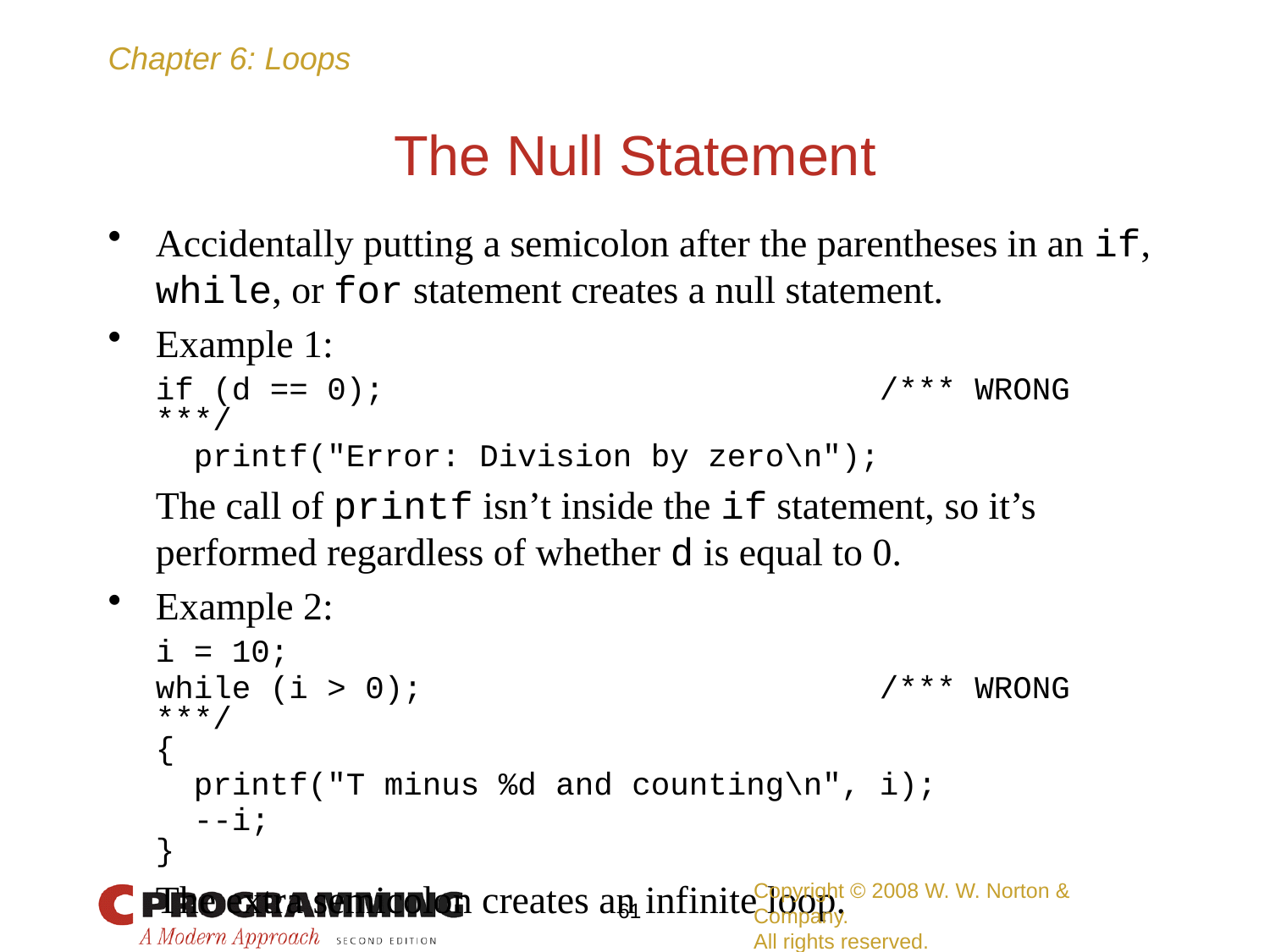

# The Null Statement
Accidentally putting a semicolon after the parentheses in an if, while, or for statement creates a null statement.
Example 1:
	if (d == 0);                          /*** WRONG ***/
	  printf("Error: Division by zero\n");
	The call of printf isn’t inside the if statement, so it’s performed regardless of whether d is equal to 0.
Example 2:
	i = 10;
	while (i > 0);                        /*** WRONG ***/
	{
	  printf("T minus %d and counting\n", i);
	  --i;
	}
	The extra semicolon creates an infinite loop.
Copyright © 2008 W. W. Norton & Company.
All rights reserved.
61